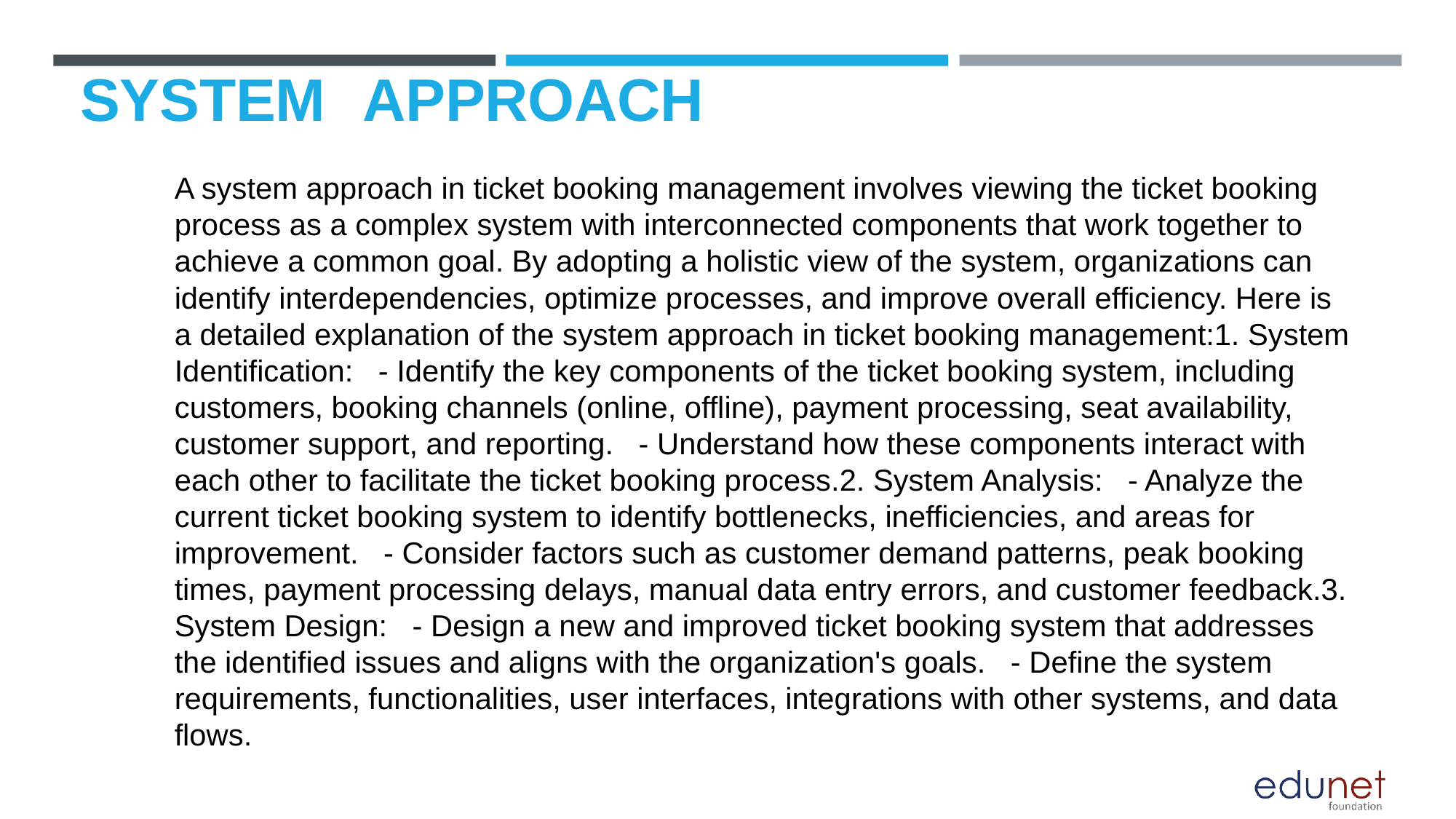

# SYSTEM	APPROACH
A system approach in ticket booking management involves viewing the ticket booking process as a complex system with interconnected components that work together to achieve a common goal. By adopting a holistic view of the system, organizations can identify interdependencies, optimize processes, and improve overall efficiency. Here is a detailed explanation of the system approach in ticket booking management:1. System Identification:   - Identify the key components of the ticket booking system, including customers, booking channels (online, offline), payment processing, seat availability, customer support, and reporting.   - Understand how these components interact with each other to facilitate the ticket booking process.2. System Analysis:   - Analyze the current ticket booking system to identify bottlenecks, inefficiencies, and areas for improvement.   - Consider factors such as customer demand patterns, peak booking times, payment processing delays, manual data entry errors, and customer feedback.3. System Design:   - Design a new and improved ticket booking system that addresses the identified issues and aligns with the organization's goals.   - Define the system requirements, functionalities, user interfaces, integrations with other systems, and data flows.